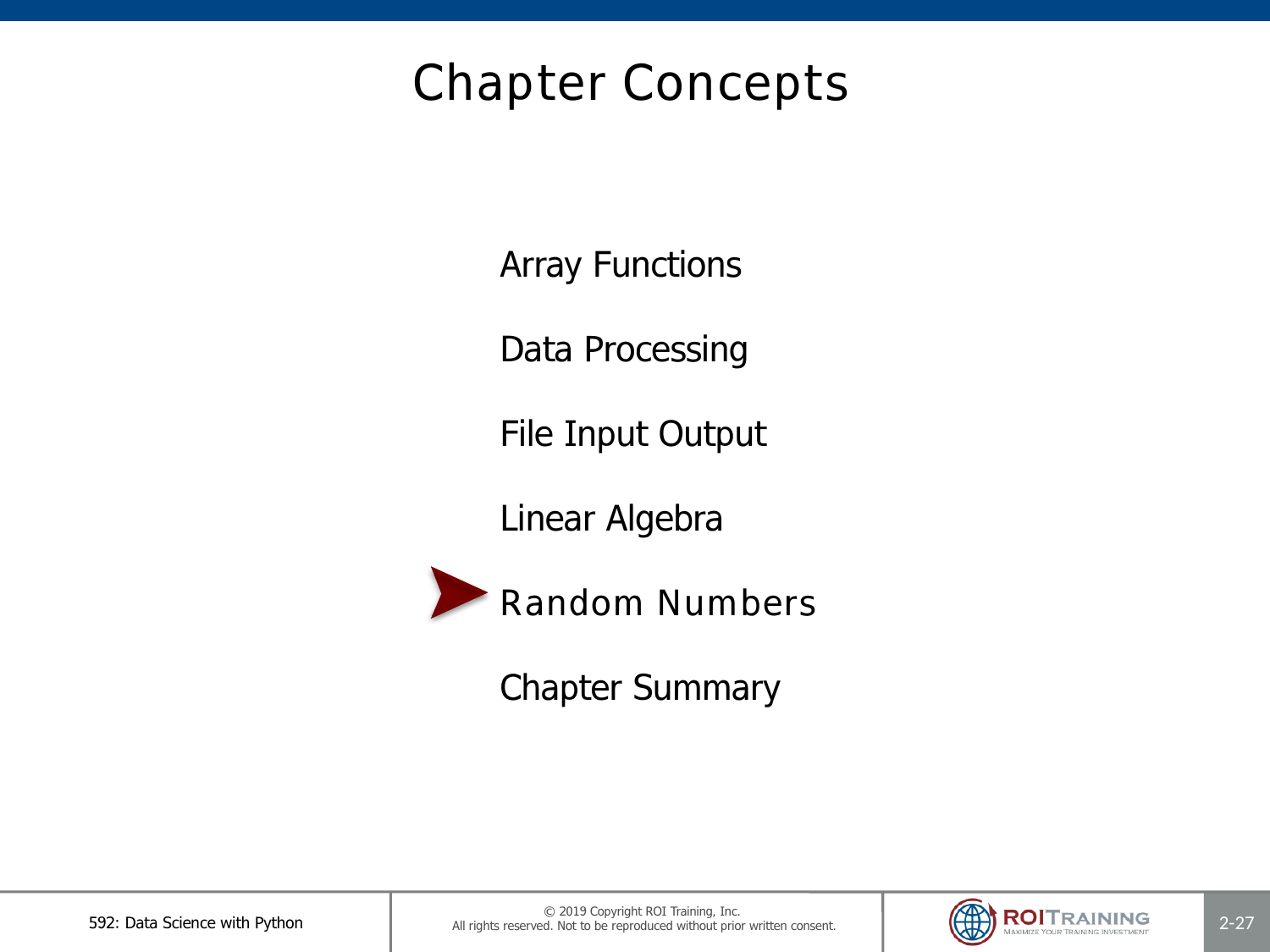

# Chapter Concepts
Array Functions
Data Processing
File Input Output
Linear Algebra
Random Numbers
Chapter Summary